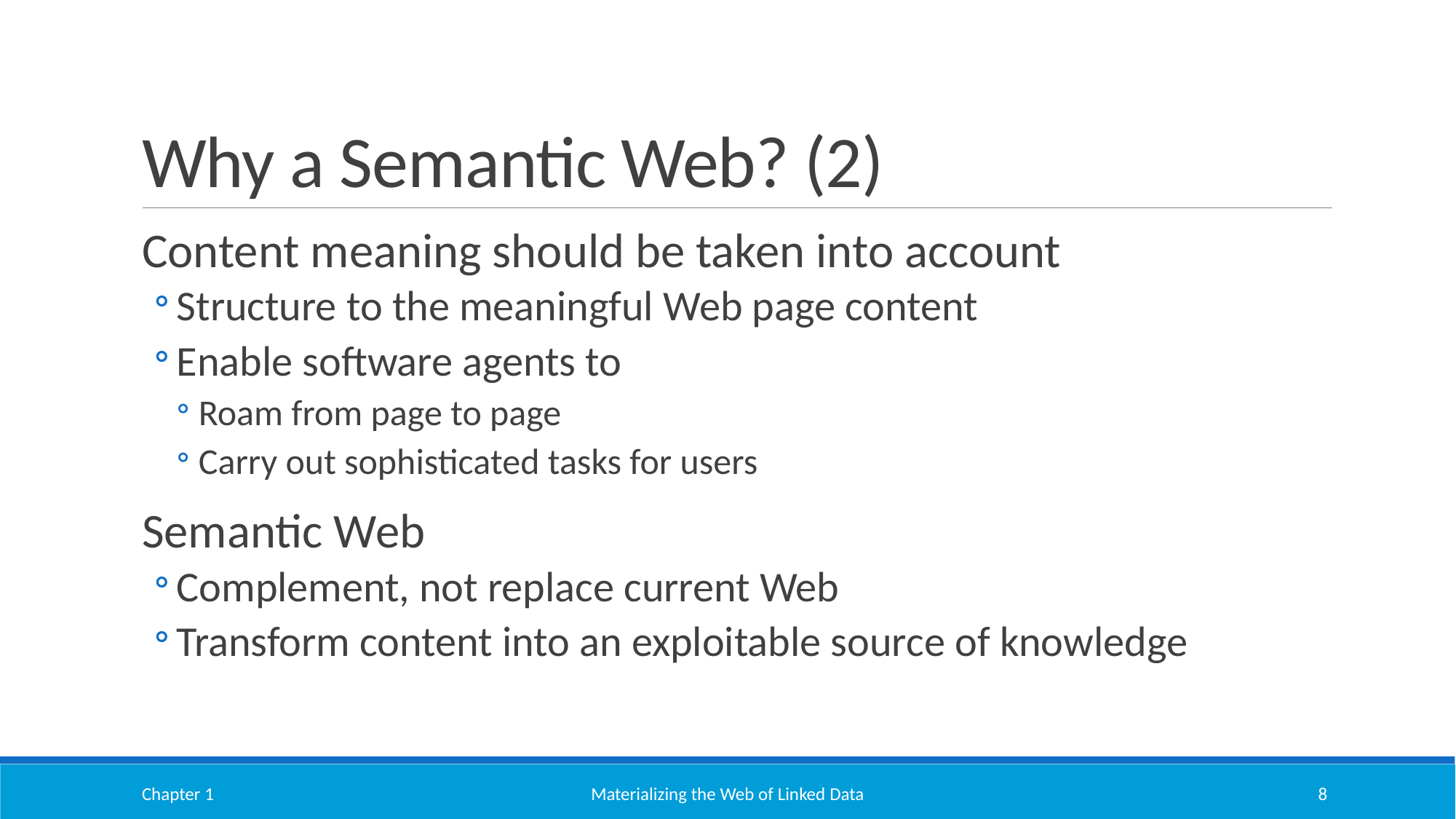

# Why a Semantic Web? (2)
Content meaning should be taken into account
Structure to the meaningful Web page content
Enable software agents to
Roam from page to page
Carry out sophisticated tasks for users
Semantic Web
Complement, not replace current Web
Transform content into an exploitable source of knowledge

Chapter 1
Materializing the Web of Linked Data
8